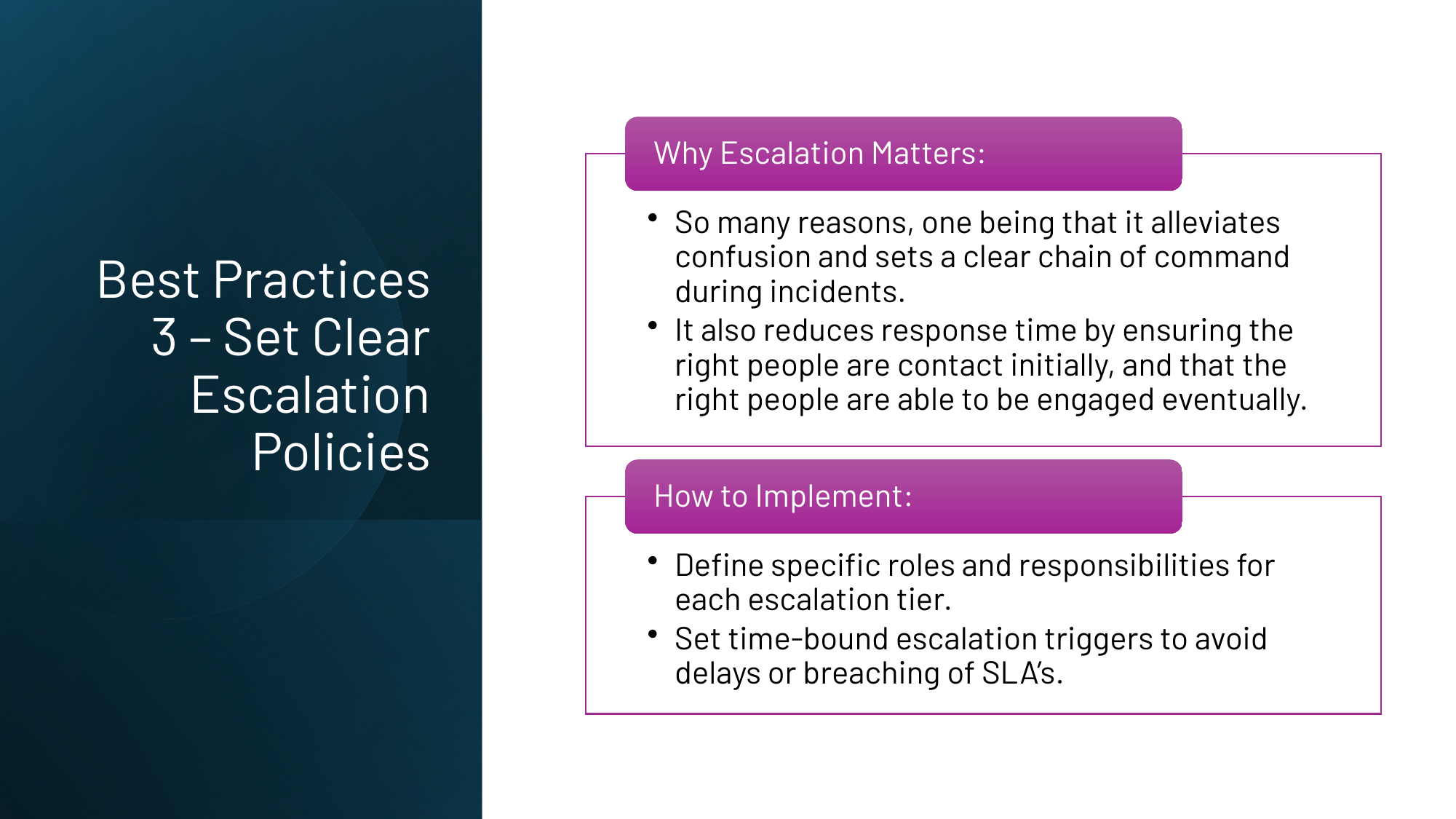

So many reasons, one being that it alleviates confusion and sets a clear chain of command during incidents.
It also reduces response time by ensuring the right people are contact initially, and that the right people are able to be engaged eventually.
Why Escalation Matters:
Define specific roles and responsibilities for each escalation tier.
Set time-bound escalation triggers to avoid delays or breaching of SLA’s.
How to Implement:

# Best Practices 3 – Set Clear Escalation Policies